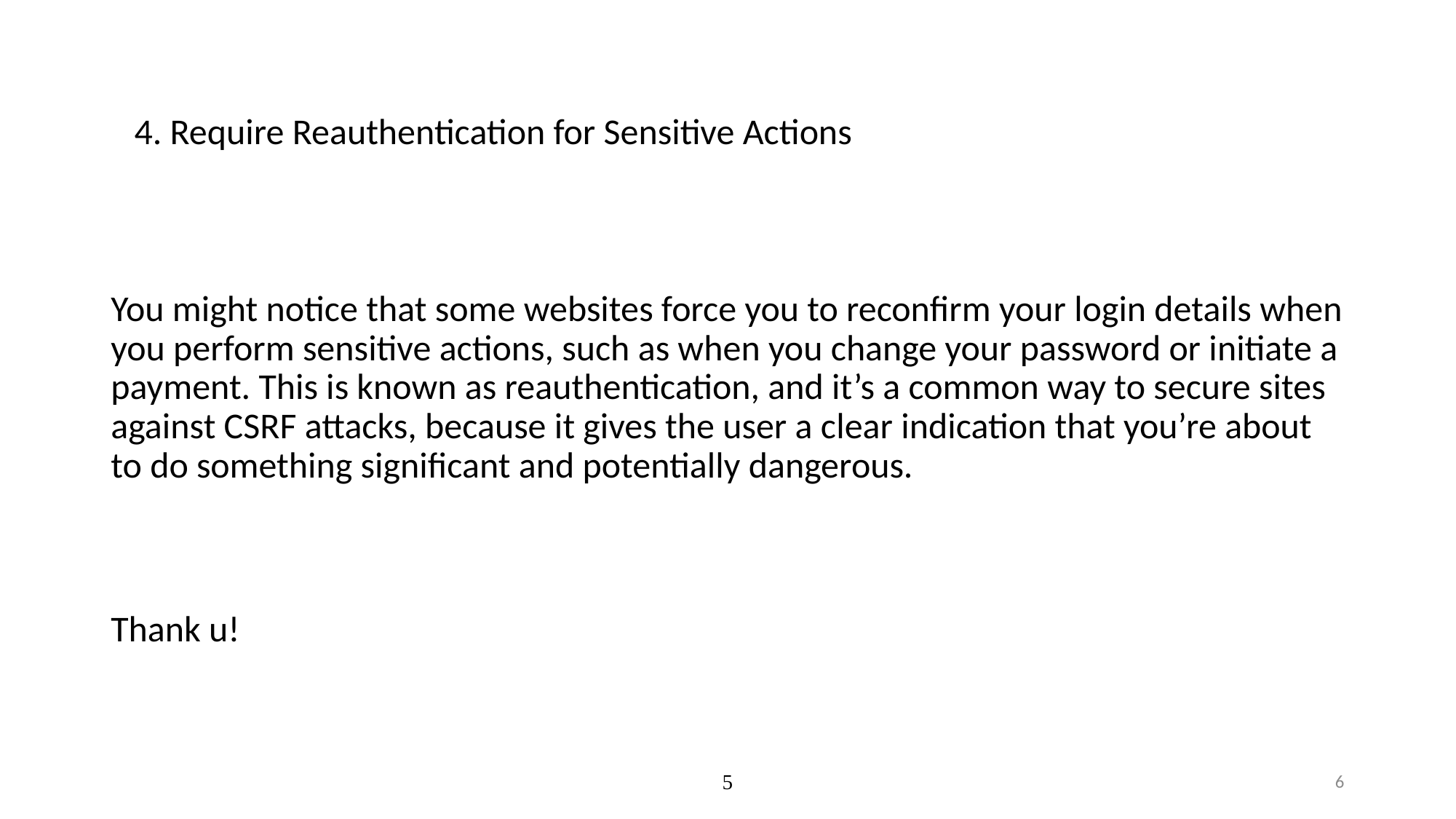

# 4. Require Reauthentication for Sensitive Actions

You might notice that some websites force you to reconfirm your login details when you perform sensitive actions, such as when you change your password or initiate a payment. This is known as reauthentication, and it’s a common way to secure sites against CSRF attacks, because it gives the user a clear indication that you’re about to do something significant and potentially dangerous.

Thank u!
5
6